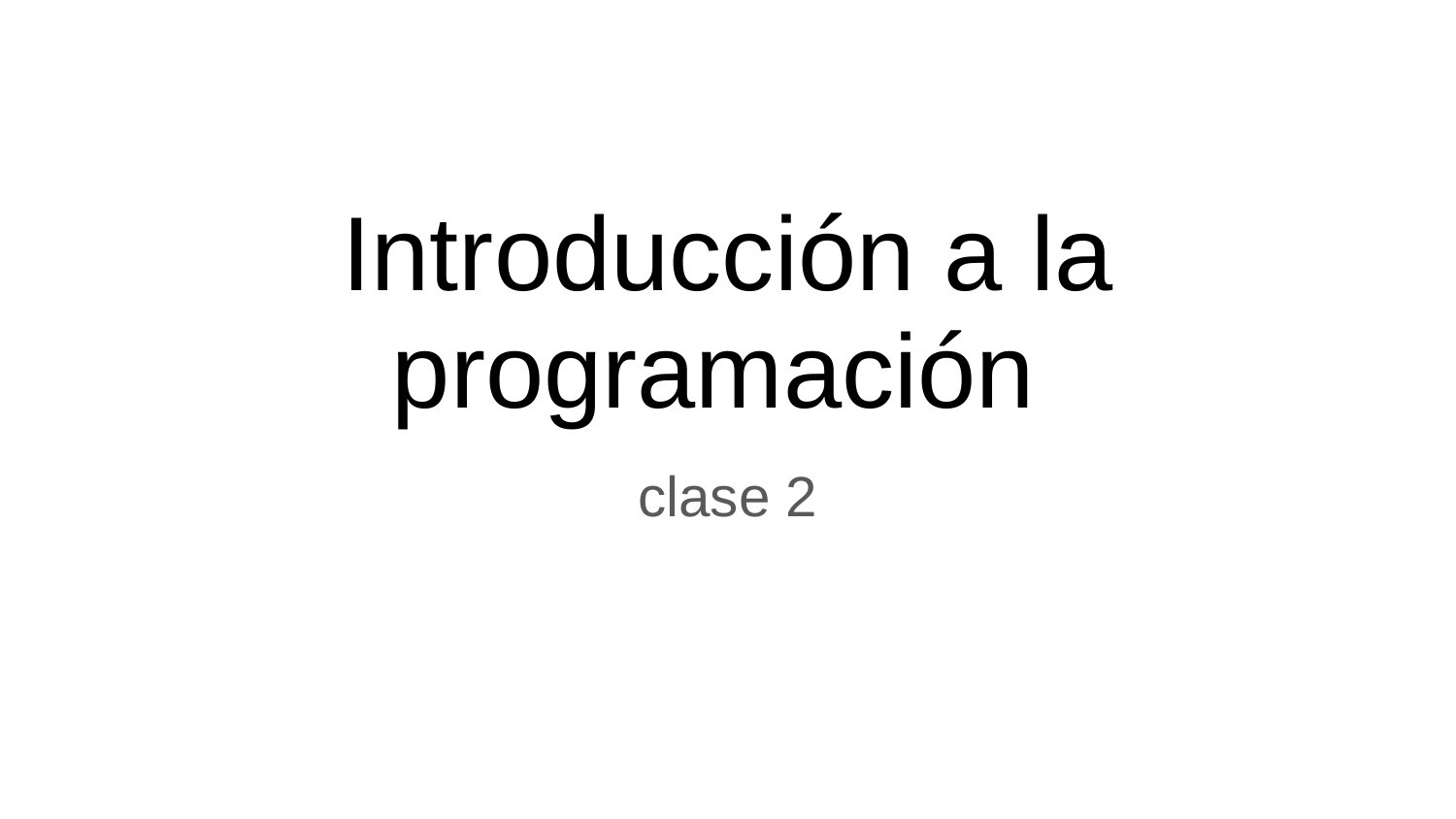

# Introducción a la programación
clase 2